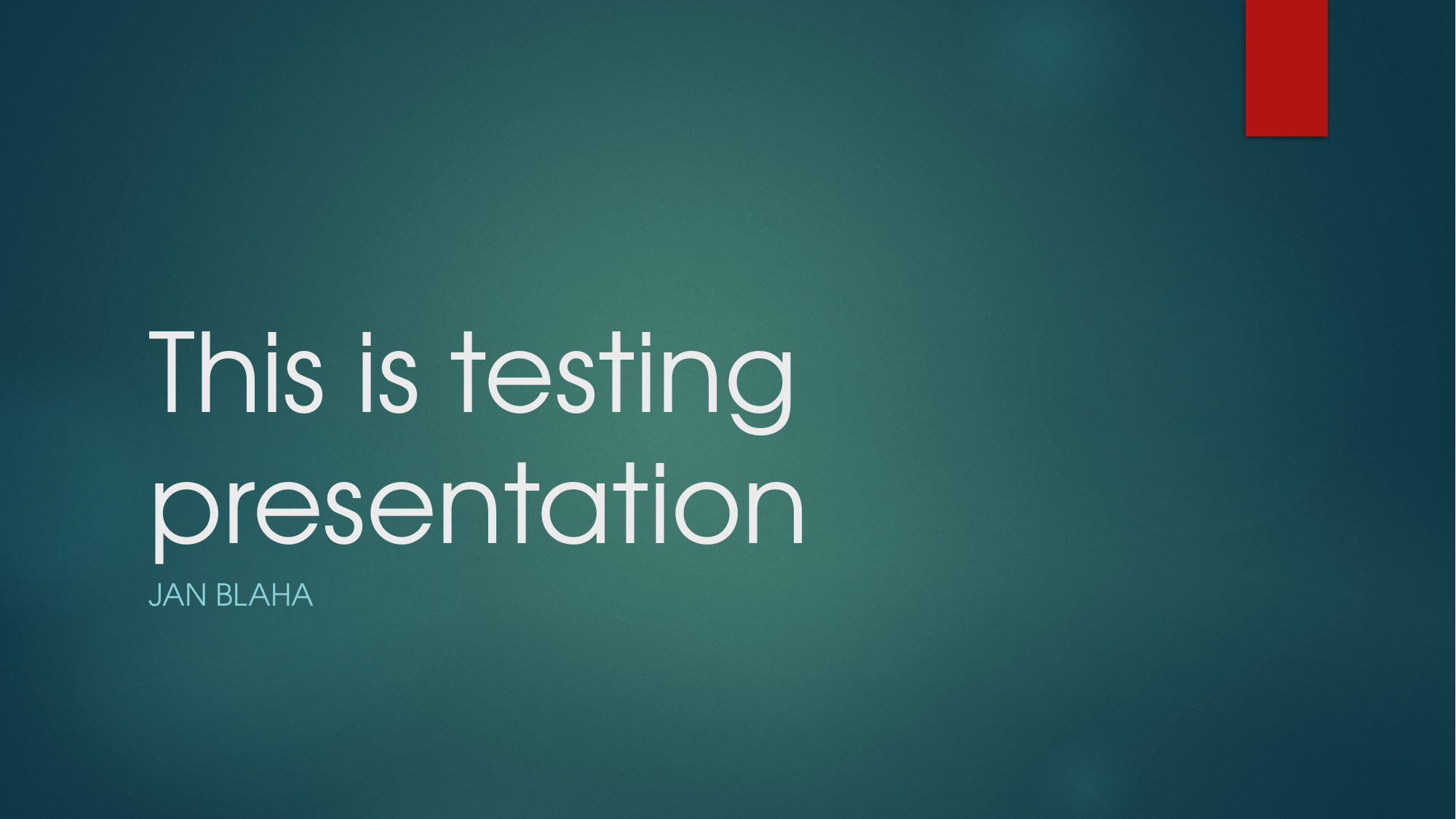

# This is testing presentation
Jan Blaha